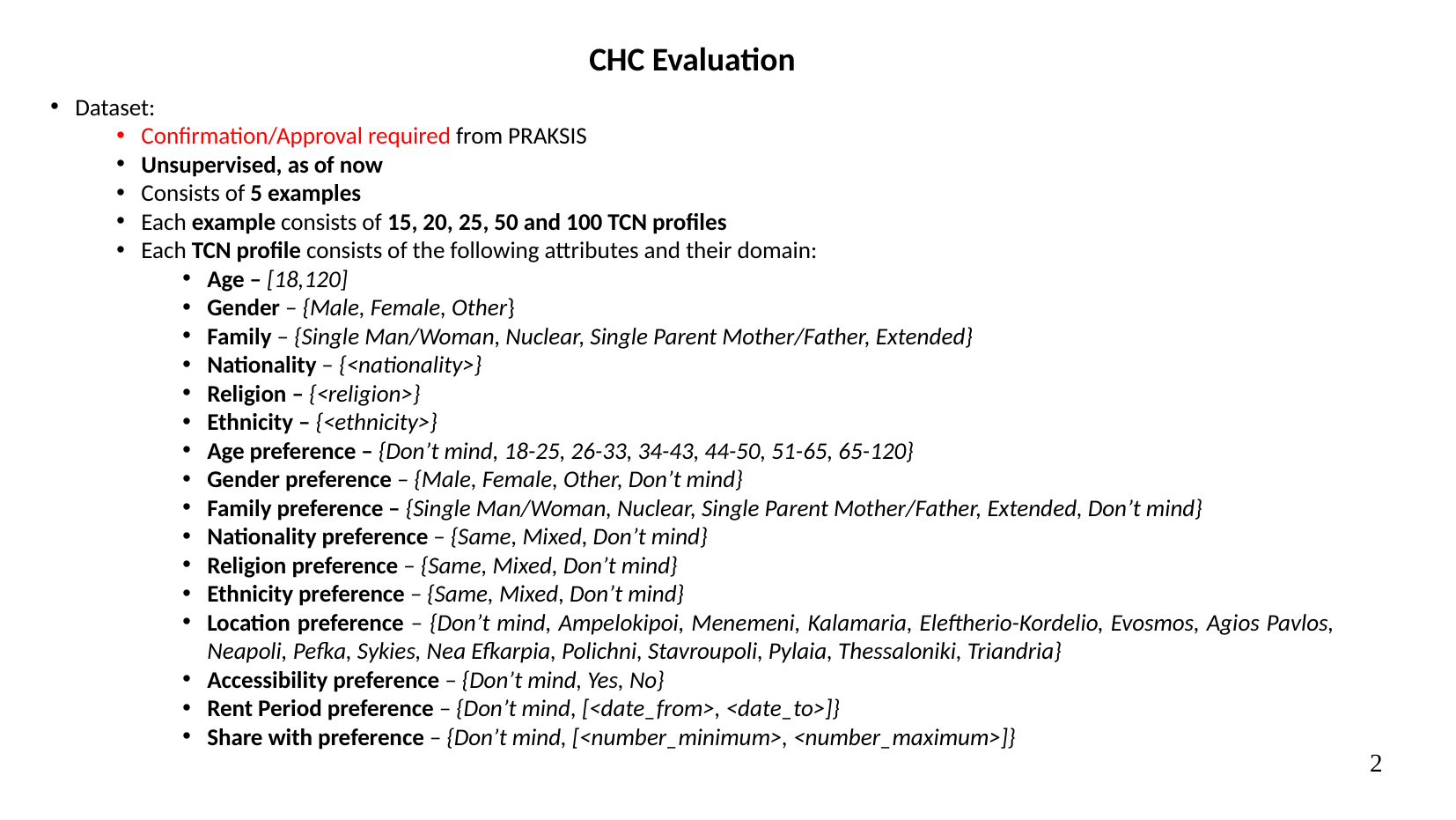

CHC Evaluation
Dataset:
Confirmation/Approval required from PRAKSIS
Unsupervised, as of now
Consists of 5 examples
Each example consists of 15, 20, 25, 50 and 100 TCN profiles
Each TCN profile consists of the following attributes and their domain:
Age – [18,120]
Gender – {Male, Female, Other}
Family – {Single Man/Woman, Nuclear, Single Parent Mother/Father, Extended}
Nationality – {<nationality>}
Religion – {<religion>}
Ethnicity – {<ethnicity>}
Age preference – {Don’t mind, 18-25, 26-33, 34-43, 44-50, 51-65, 65-120}
Gender preference – {Male, Female, Other, Don’t mind}
Family preference – {Single Man/Woman, Nuclear, Single Parent Mother/Father, Extended, Don’t mind}
Nationality preference – {Same, Mixed, Don’t mind}
Religion preference – {Same, Mixed, Don’t mind}
Ethnicity preference – {Same, Mixed, Don’t mind}
Location preference – {Don’t mind, Ampelokipoi, Menemeni, Kalamaria, Eleftherio-Kordelio, Evosmos, Agios Pavlos, Neapoli, Pefka, Sykies, Nea Efkarpia, Polichni, Stavroupoli, Pylaia, Thessaloniki, Triandria}
Accessibility preference – {Don’t mind, Yes, No}
Rent Period preference – {Don’t mind, [<date_from>, <date_to>]}
Share with preference – {Don’t mind, [<number_minimum>, <number_maximum>]}
2